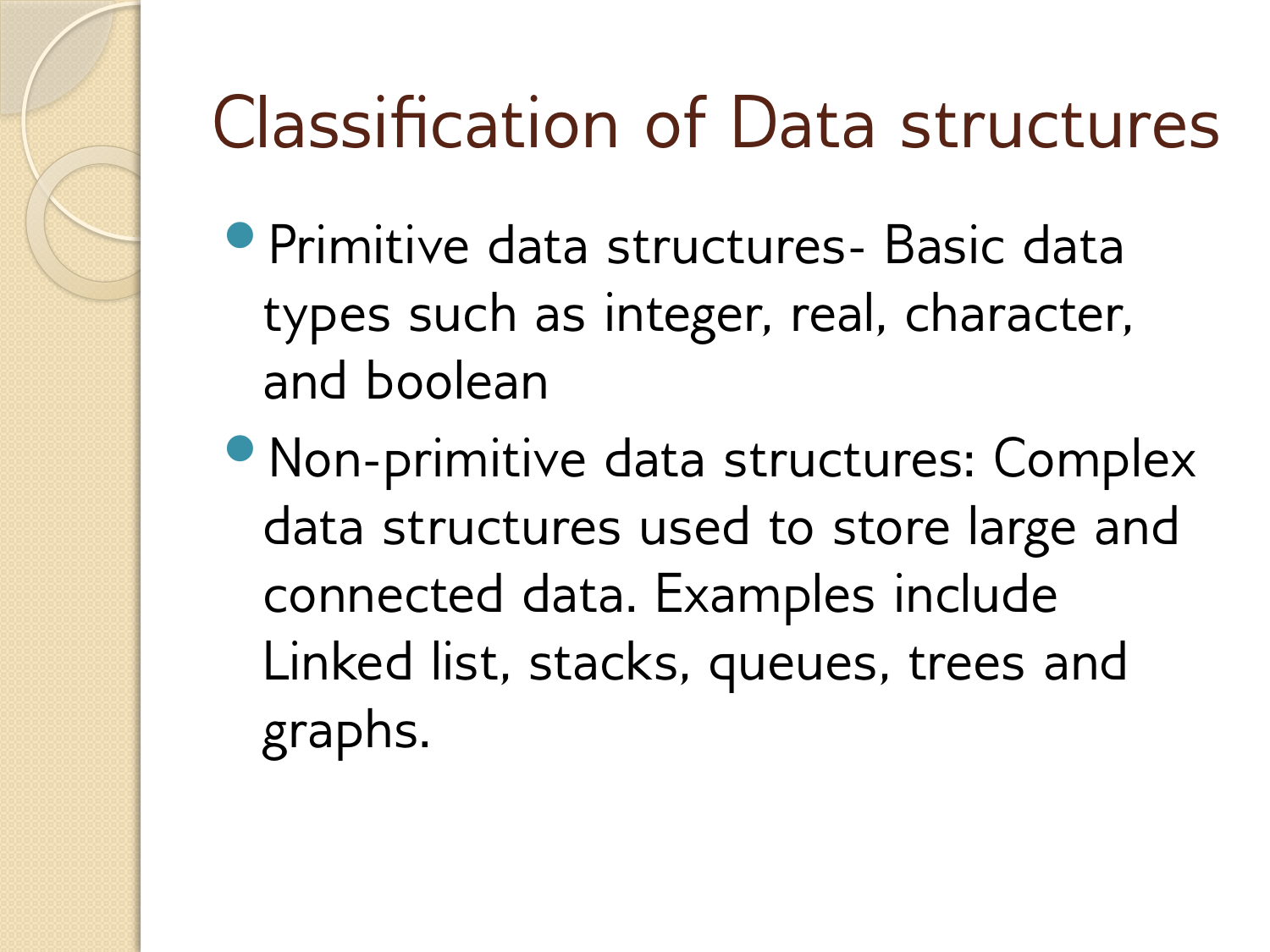

# Classification of Data structures
Primitive data structures- Basic data types such as integer, real, character, and boolean
Non-primitive data structures: Complex data structures used to store large and connected data. Examples include Linked list, stacks, queues, trees and graphs.